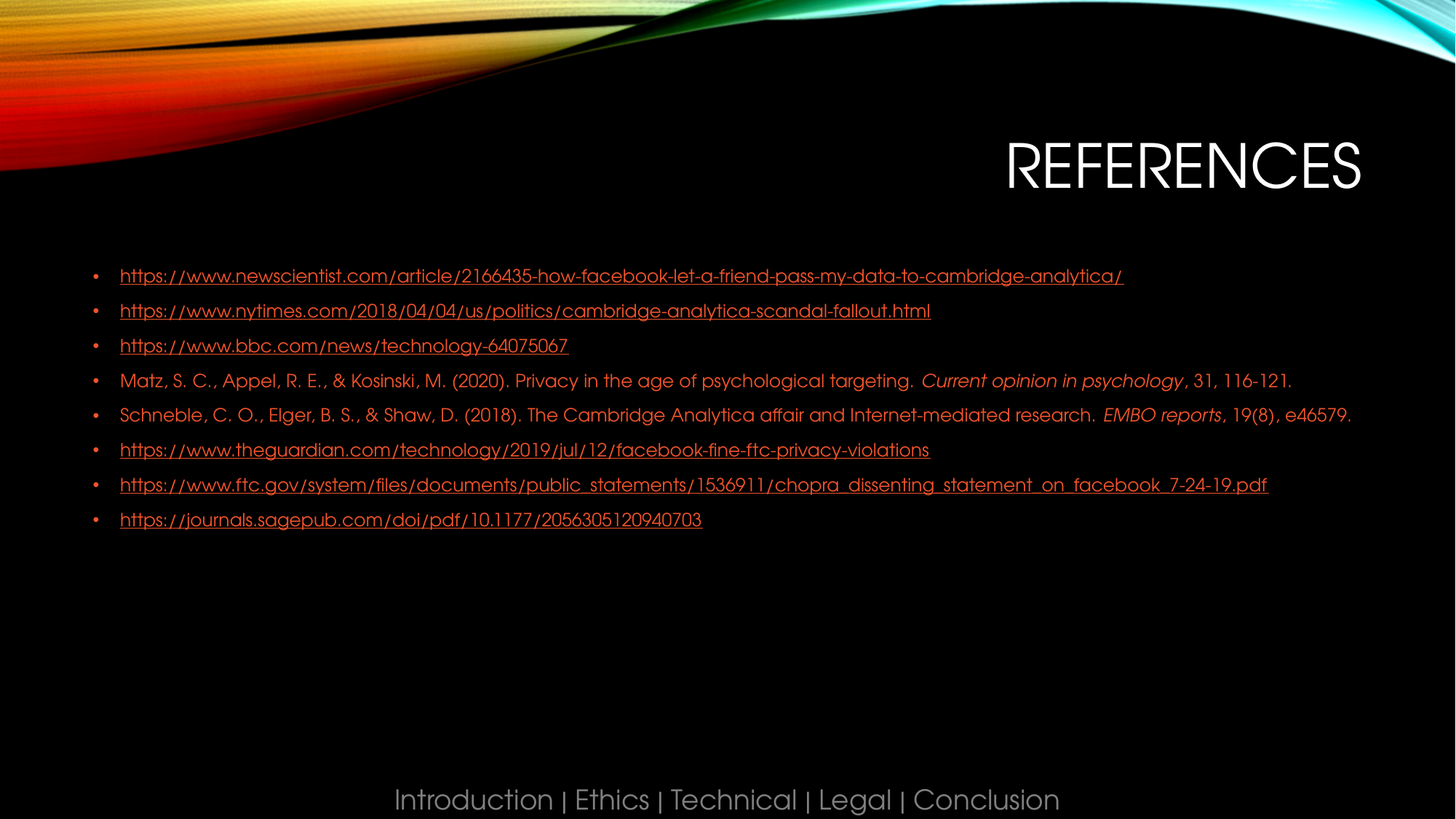

# References
https://www.newscientist.com/article/2166435-how-facebook-let-a-friend-pass-my-data-to-cambridge-analytica/
https://www.nytimes.com/2018/04/04/us/politics/cambridge-analytica-scandal-fallout.html
https://www.bbc.com/news/technology-64075067
Matz, S. C., Appel, R. E., & Kosinski, M. (2020). Privacy in the age of psychological targeting. Current opinion in psychology, 31, 116-121.
Schneble, C. O., Elger, B. S., & Shaw, D. (2018). The Cambridge Analytica affair and Internet‐mediated research. EMBO reports, 19(8), e46579.
https://www.theguardian.com/technology/2019/jul/12/facebook-fine-ftc-privacy-violations
https://www.ftc.gov/system/files/documents/public_statements/1536911/chopra_dissenting_statement_on_facebook_7-24-19.pdf
https://journals.sagepub.com/doi/pdf/10.1177/2056305120940703

Introduction | Ethics | Technical | Legal | Conclusion